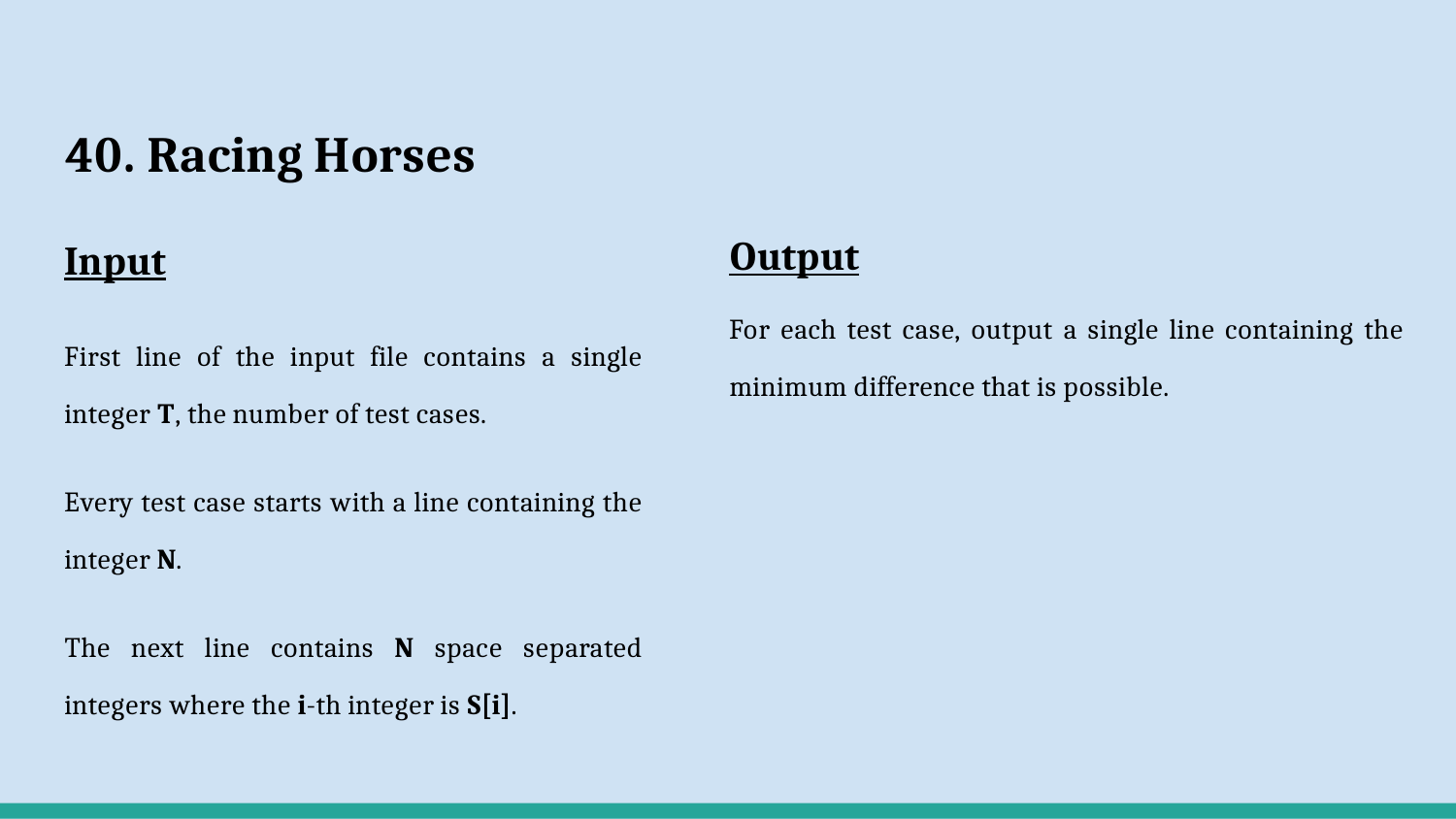

# 40. Racing Horses

Input
First line of the input file contains a single integer T, the number of test cases.
Every test case starts with a line containing the integer N.
The next line contains N space separated integers where the i-th integer is S[i].
Output
For each test case, output a single line containing the minimum difference that is possible.